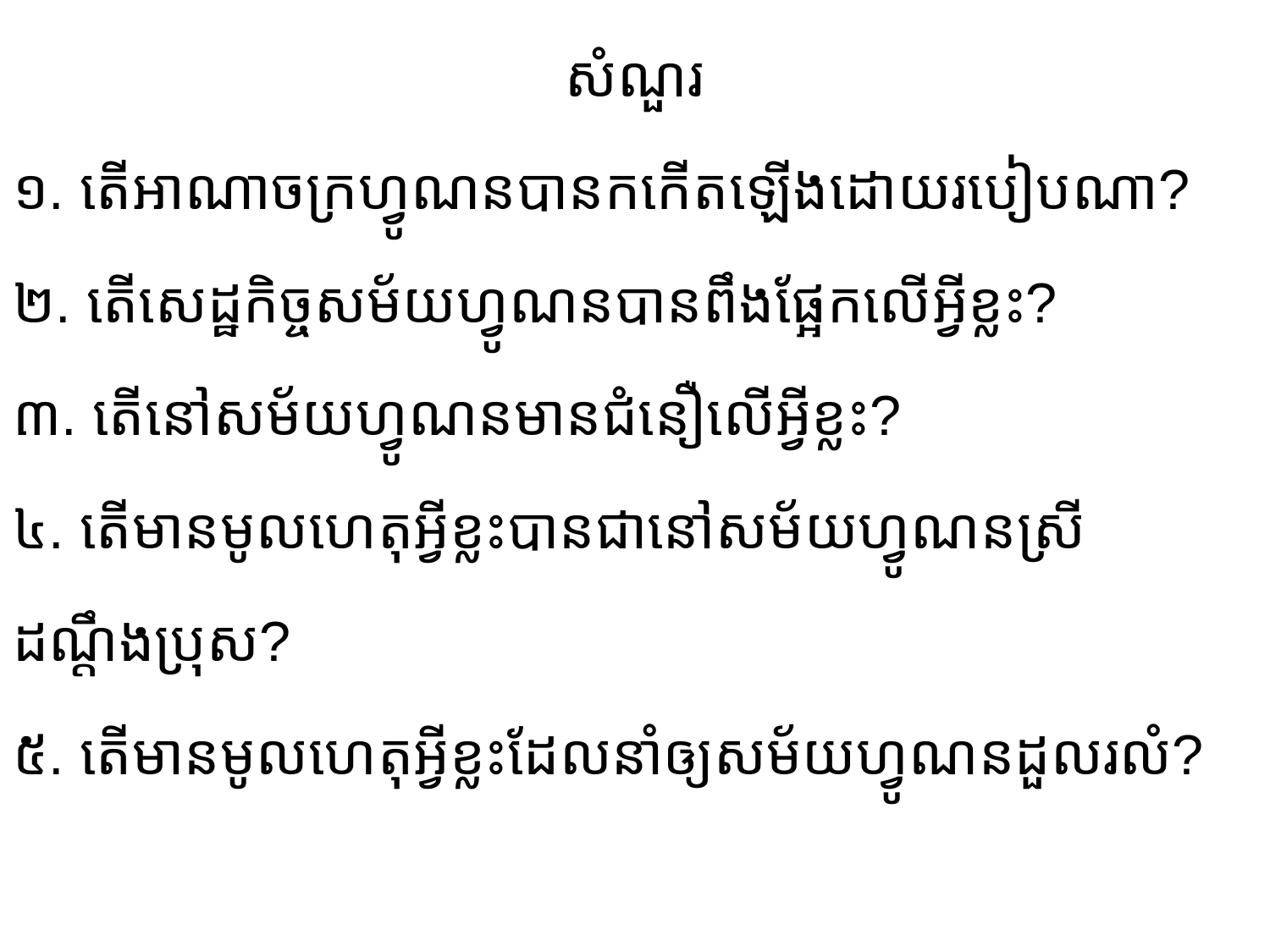

សំណួរ
១. តើអាណាចក្រហ្វូណនបានកកើតឡើងដោយរបៀបណា?
២. តើសេដ្ឋកិច្ចសម័យហ្វូណនបានពឹងផ្អែកលើអ្វីខ្លះ?
៣. តើនៅសម័យហ្វូណនមានជំនឿលើអ្វីខ្លះ?
៤. តើមានមូលហេតុអ្វីខ្លះបានជានៅសម័យហ្វូណនស្រី
ដណ្តឹងប្រុស?
៥. តើមានមូលហេតុអ្វីខ្លះដែលនាំឲ្យសម័យហ្វូណនដួលរលំ?